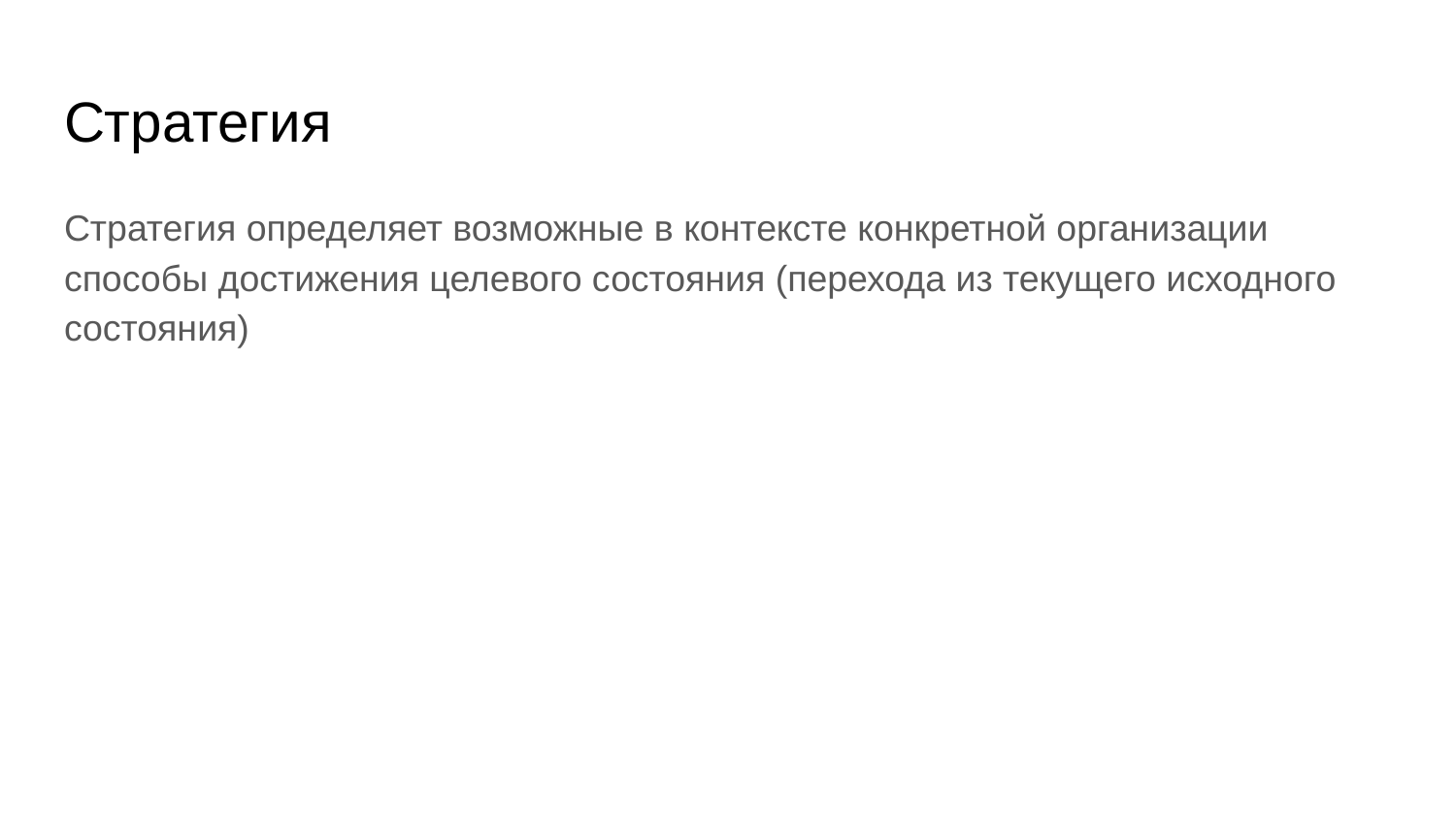

# Стратегия
Стратегия определяет возможные в контексте конкретной организации способы достижения целевого состояния (перехода из текущего исходного состояния)